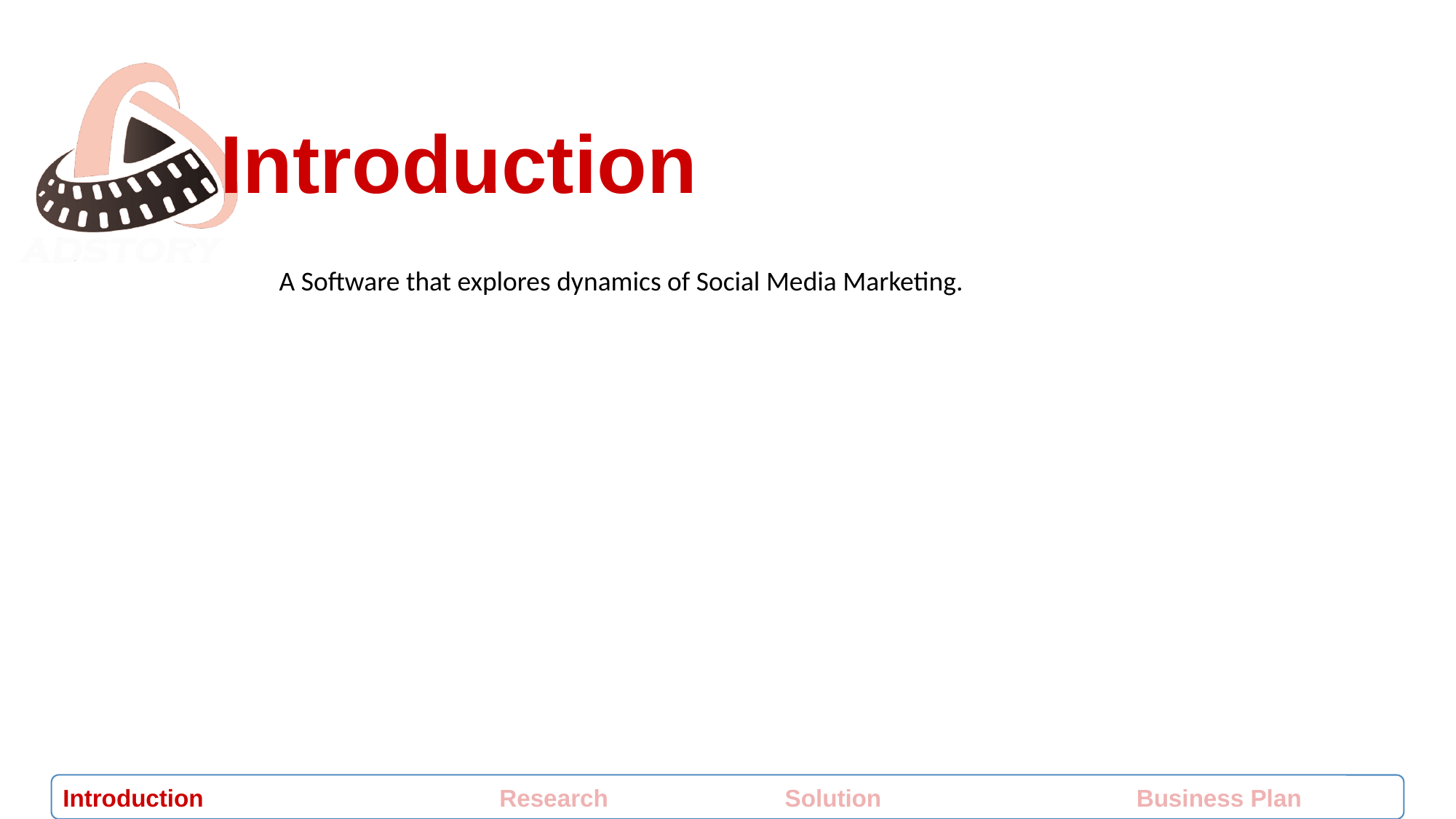

Introduction
A Software that explores dynamics of Social Media Marketing.
Introduction			Research		          Solution                                      Business Plan